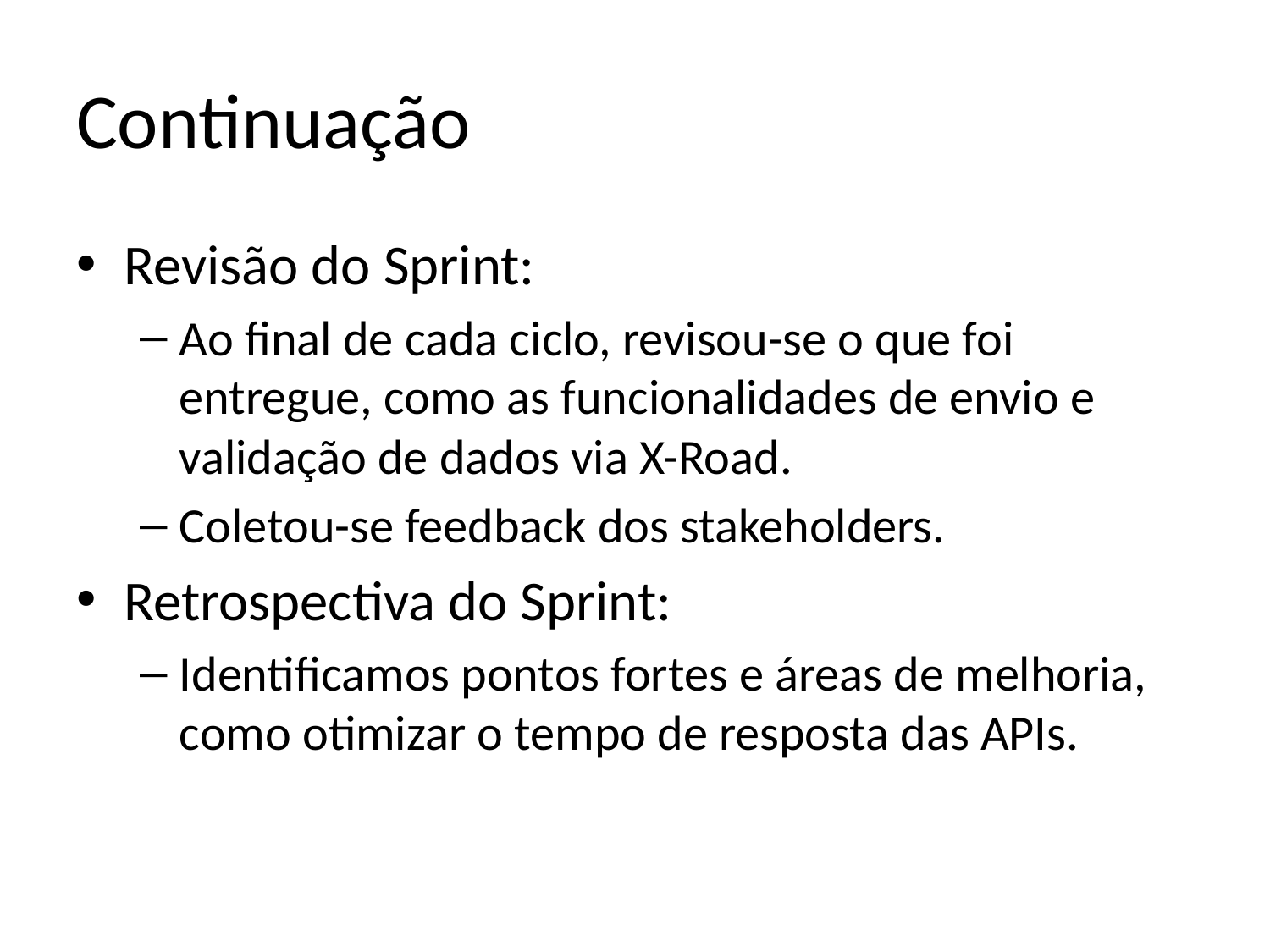

# Continuação
Revisão do Sprint:
Ao final de cada ciclo, revisou-se o que foi entregue, como as funcionalidades de envio e validação de dados via X-Road.
Coletou-se feedback dos stakeholders.
Retrospectiva do Sprint:
Identificamos pontos fortes e áreas de melhoria, como otimizar o tempo de resposta das APIs.